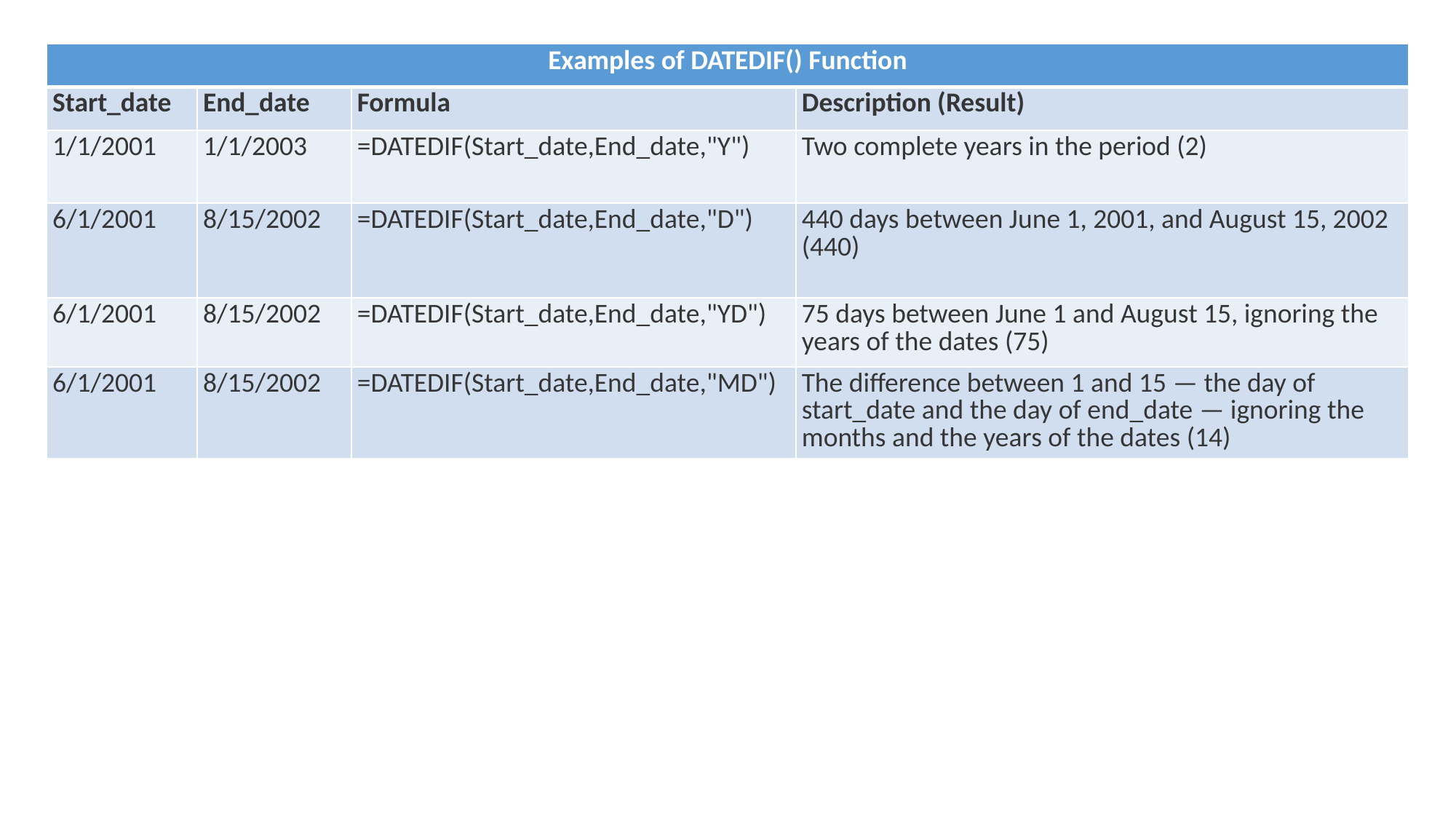

| Examples of DATEDIF() Function |  |  |  |
| --- | --- | --- | --- |
| Start\_date | End\_date | Formula | Description (Result) |
| 1/1/2001 | 1/1/2003 | =DATEDIF(Start\_date,End\_date,"Y") | Two complete years in the period (2) |
| 6/1/2001 | 8/15/2002 | =DATEDIF(Start\_date,End\_date,"D") | 440 days between June 1, 2001, and August 15, 2002 (440) |
| 6/1/2001 | 8/15/2002 | =DATEDIF(Start\_date,End\_date,"YD") | 75 days between June 1 and August 15, ignoring the years of the dates (75) |
| 6/1/2001 | 8/15/2002 | =DATEDIF(Start\_date,End\_date,"MD") | The difference between 1 and 15 — the day of start\_date and the day of end\_date — ignoring the months and the years of the dates (14) |